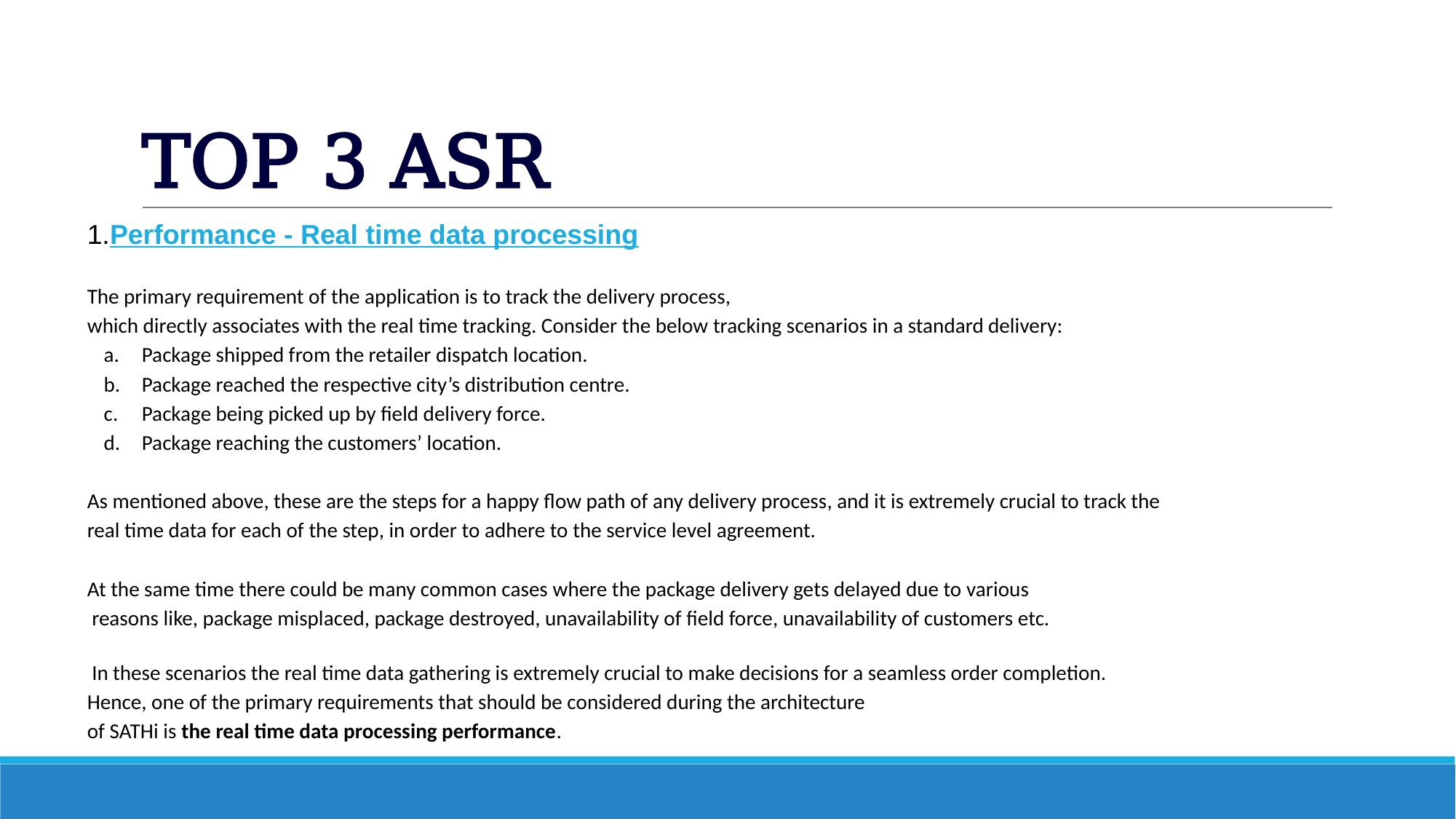

# TOP 3 ASR
1.Performance - Real time data processing

The primary requirement of the application is to track the delivery process,
which directly associates with the real time tracking. Consider the below tracking scenarios in a standard delivery:
Package shipped from the retailer dispatch location.
Package reached the respective city’s distribution centre.
Package being picked up by field delivery force.
Package reaching the customers’ location.

As mentioned above, these are the steps for a happy flow path of any delivery process, and it is extremely crucial to track the
real time data for each of the step, in order to adhere to the service level agreement.

At the same time there could be many common cases where the package delivery gets delayed due to various
 reasons like, package misplaced, package destroyed, unavailability of field force, unavailability of customers etc.

 In these scenarios the real time data gathering is extremely crucial to make decisions for a seamless order completion.
Hence, one of the primary requirements that should be considered during the architecture
of SATHi is the real time data processing performance.